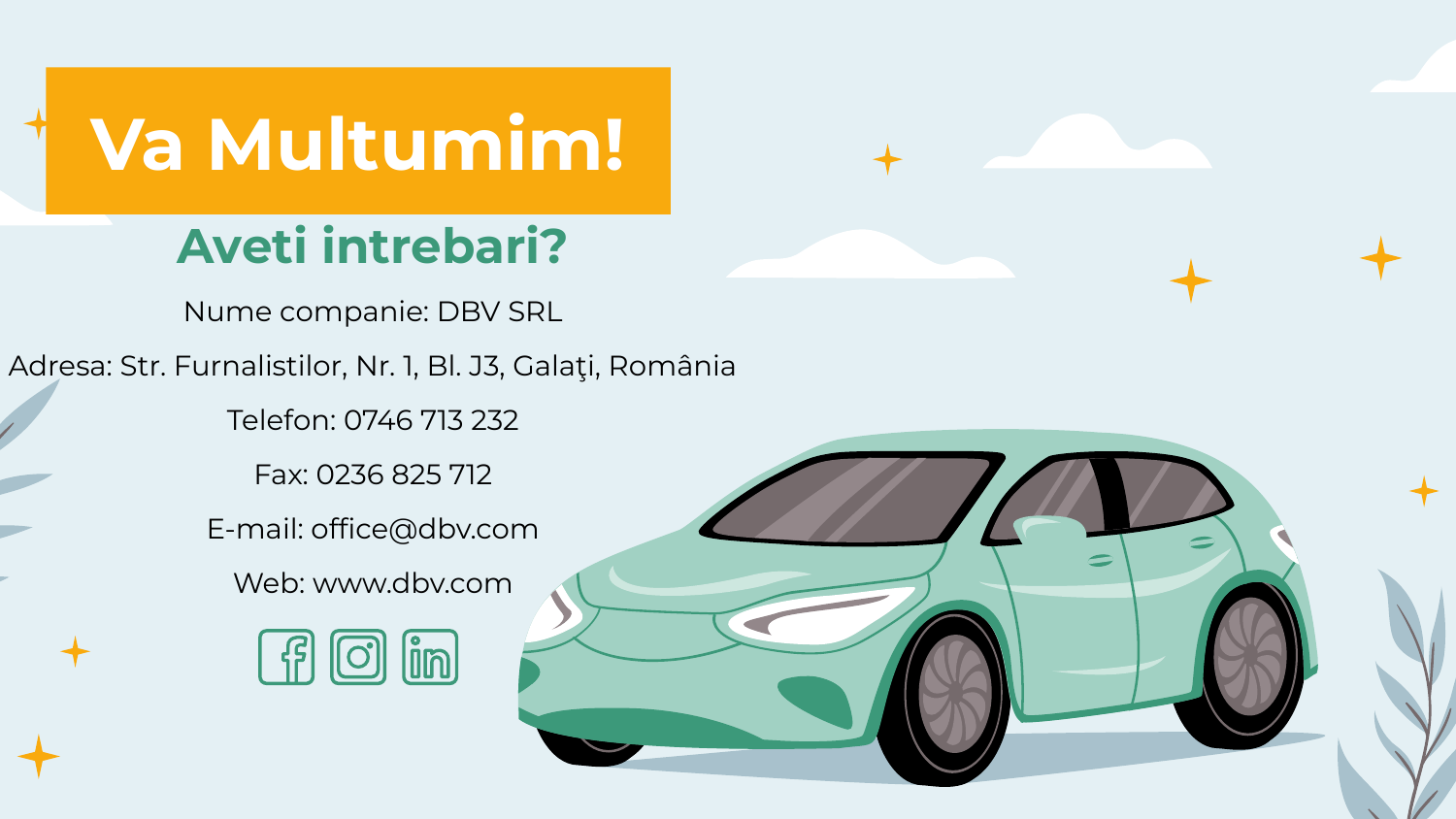

Va Multumim!

Aveti intrebari?
Nume companie: DBV SRL
Adresa: Str. Furnalistilor, Nr. 1, Bl. J3, Galaţi, România
Telefon: 0746 713 232
Fax: 0236 825 712
E-mail: office@dbv.com
Web: www.dbv.com